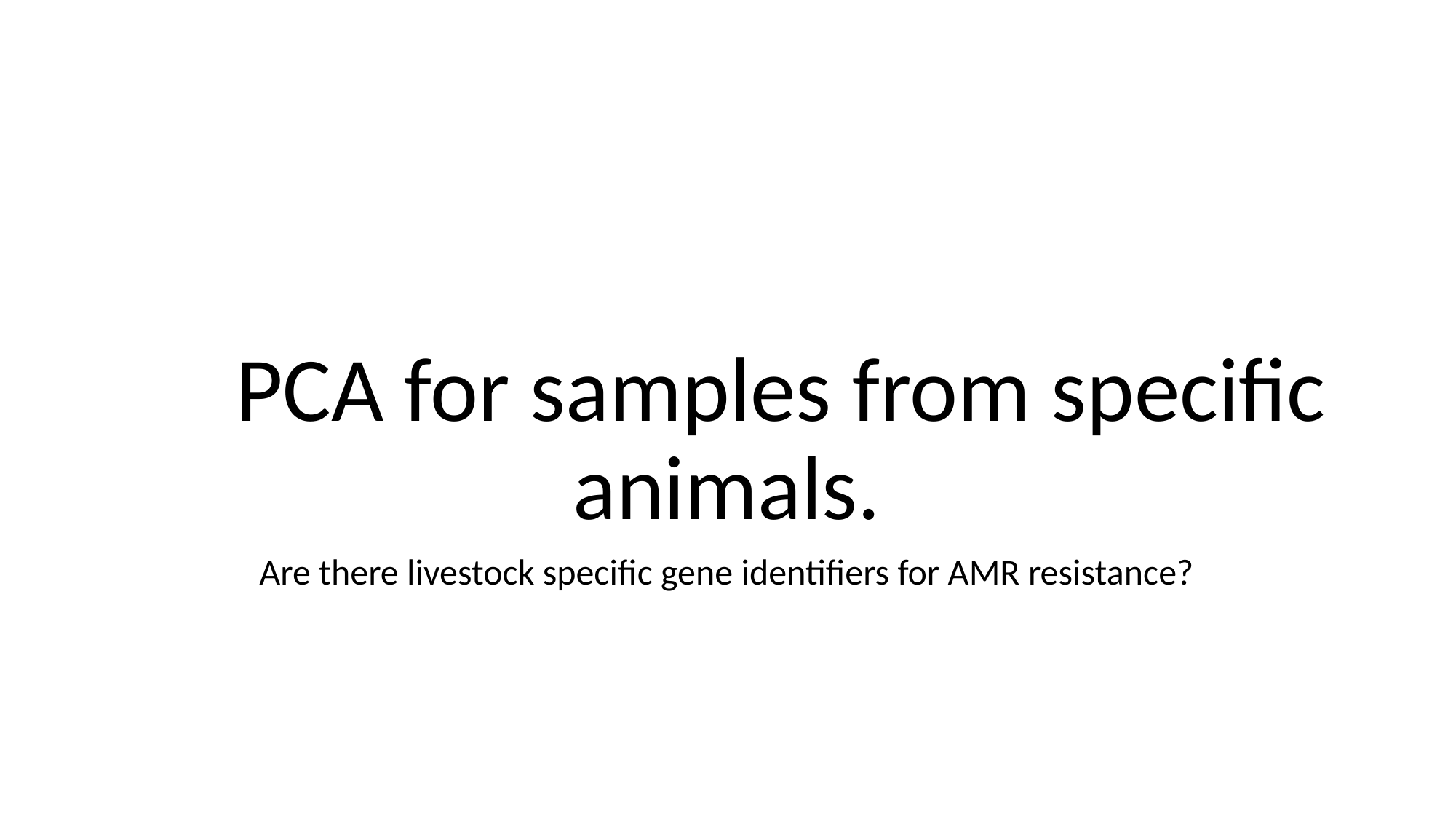

# PCA for samples from specific animals.
Are there livestock specific gene identifiers for AMR resistance?